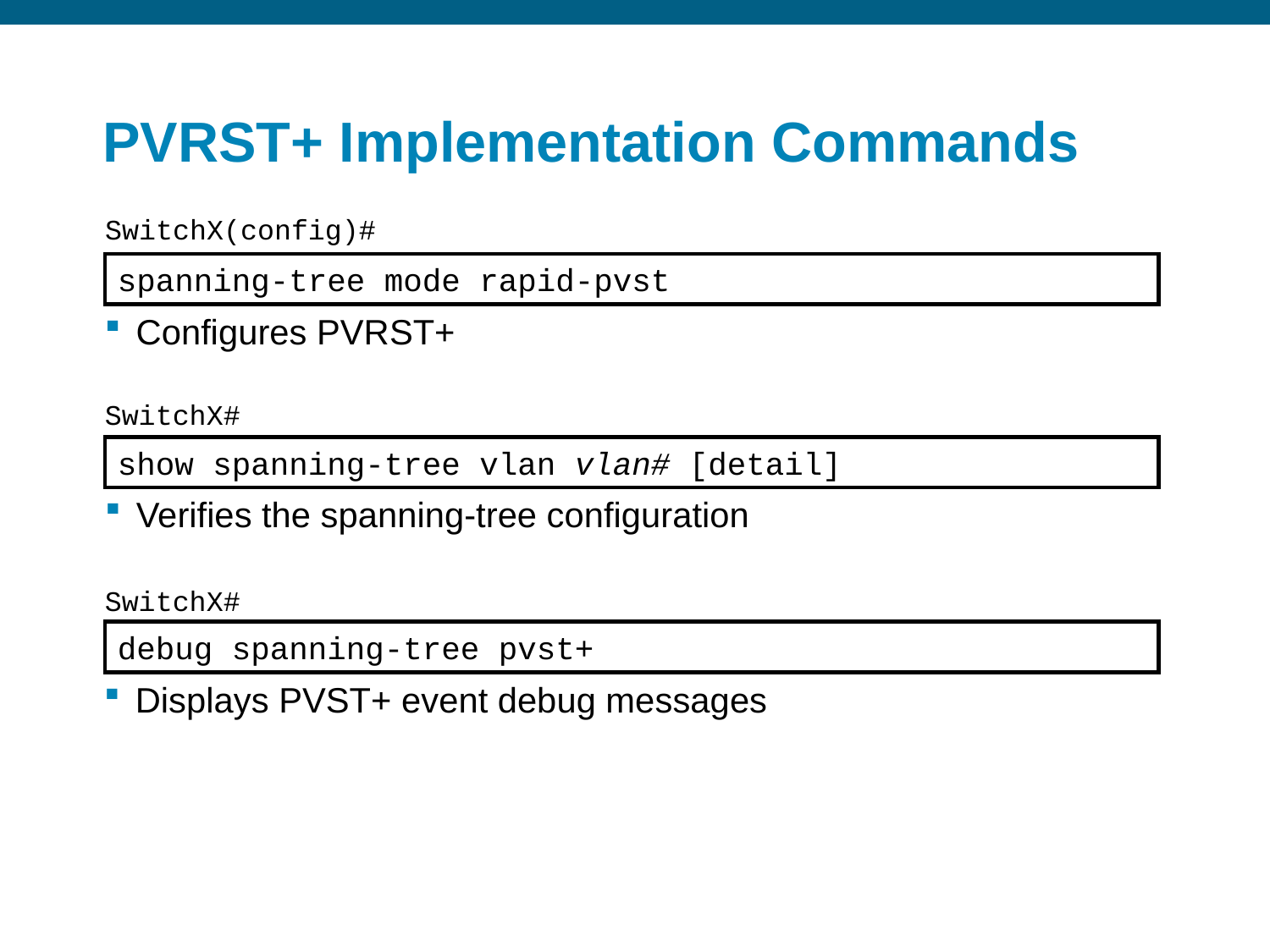

# PVRST+ Implementation Commands
SwitchX(config)#
spanning-tree mode rapid-pvst
Configures PVRST+
SwitchX#
show spanning-tree vlan vlan# [detail]
Verifies the spanning-tree configuration
SwitchX#
debug spanning-tree pvst+
Displays PVST+ event debug messages